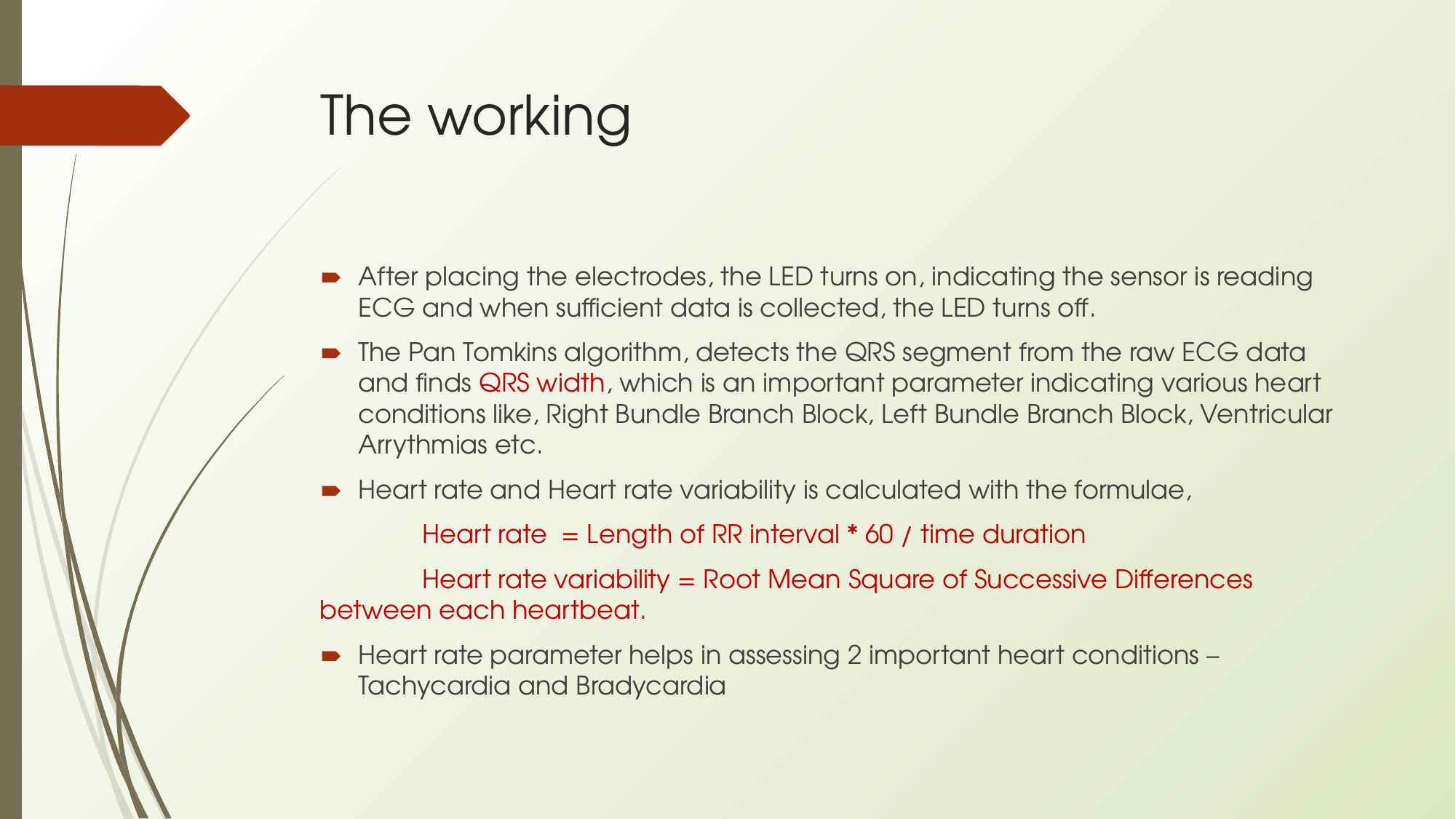

# The working
After placing the electrodes, the LED turns on, indicating the sensor is reading ECG and when sufficient data is collected, the LED turns off.
The Pan Tomkins algorithm, detects the QRS segment from the raw ECG data and finds QRS width, which is an important parameter indicating various heart conditions like, Right Bundle Branch Block, Left Bundle Branch Block, Ventricular Arrythmias etc.
Heart rate and Heart rate variability is calculated with the formulae,
	Heart rate  = Length of RR interval * 60 / time duration
	Heart rate variability = Root Mean Square of Successive Differences 	between each heartbeat.
Heart rate parameter helps in assessing 2 important heart conditions – Tachycardia and Bradycardia